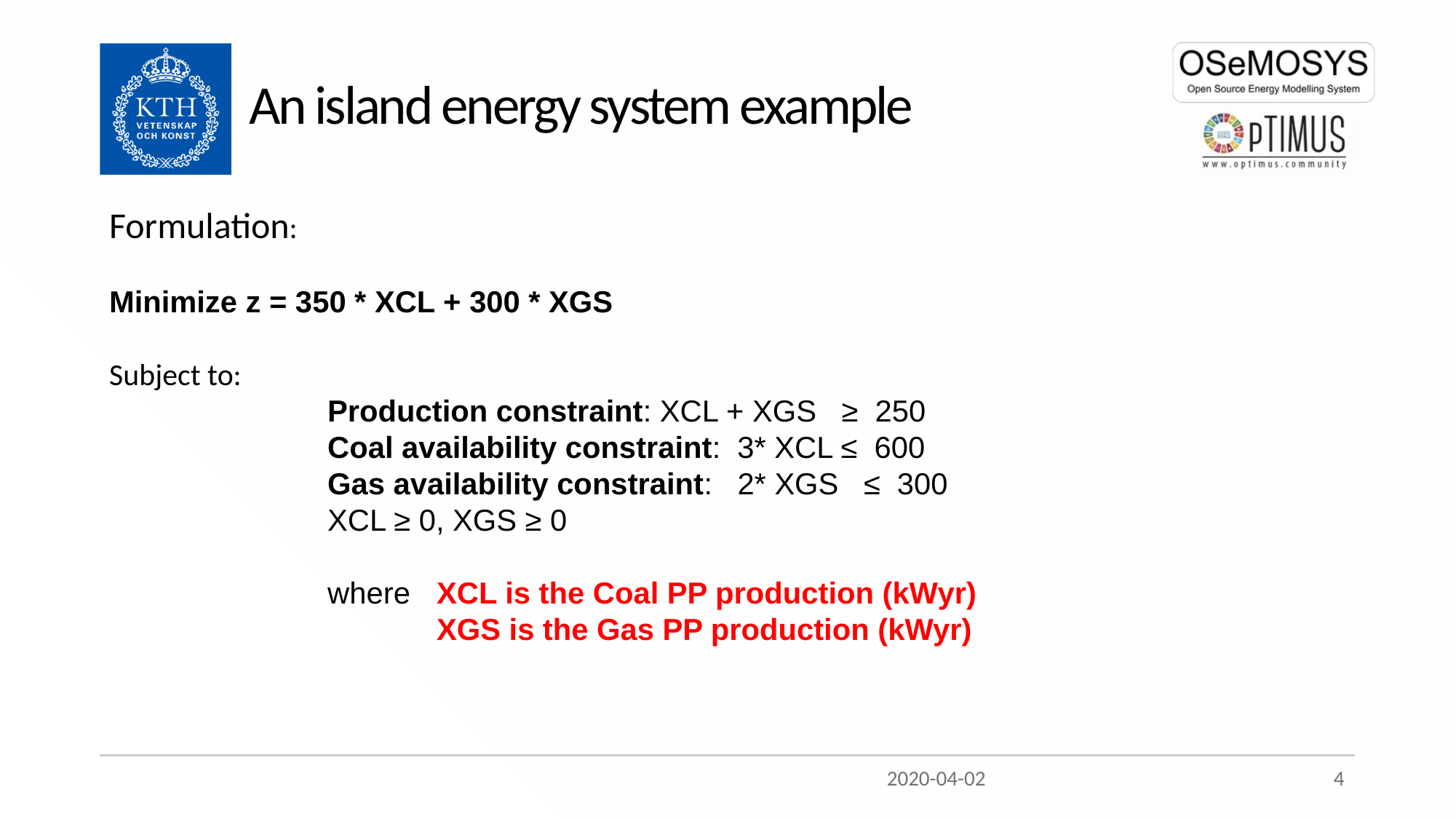

An island energy system example
Formulation:

Minimize z = 350 * XCL + 300 * XGS

Subject to:
		Production constraint: XCL + XGS   ≥  250
		Coal availability constraint:  3* XCL ≤  600
		Gas availability constraint:   2* XGS   ≤  300
		XCL ≥ 0, XGS ≥ 0

		where 	XCL is the Coal PP production (kWyr)
			XGS is the Gas PP production (kWyr)

2020-04-02
4